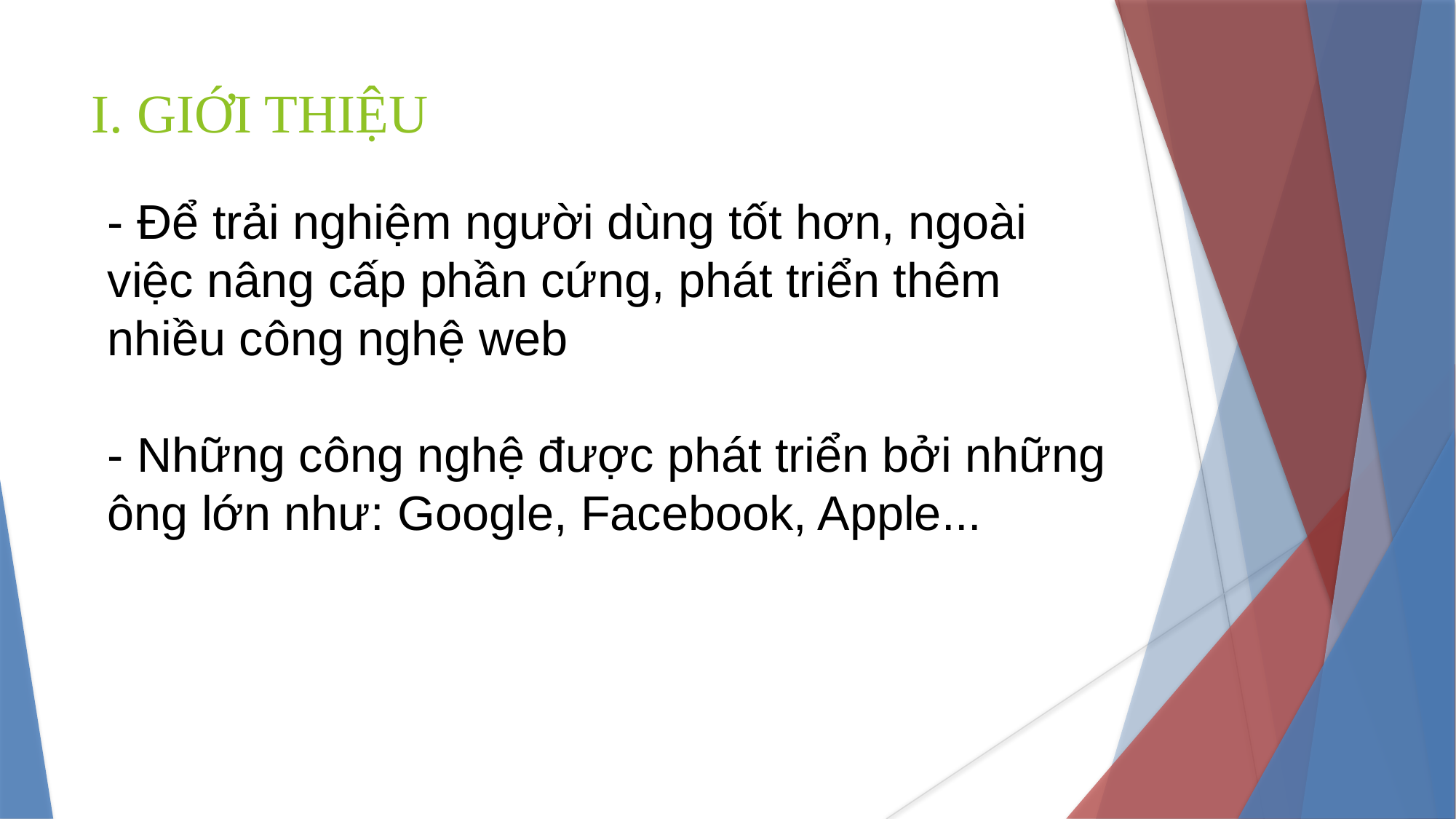

I. GIỚI THIỆU

- Để trải nghiệm người dùng tốt hơn, ngoài việc nâng cấp phần cứng, phát triển thêm nhiều công nghệ web

- Những công nghệ được phát triển bởi những
ông lớn như: Google, Facebook, Apple...